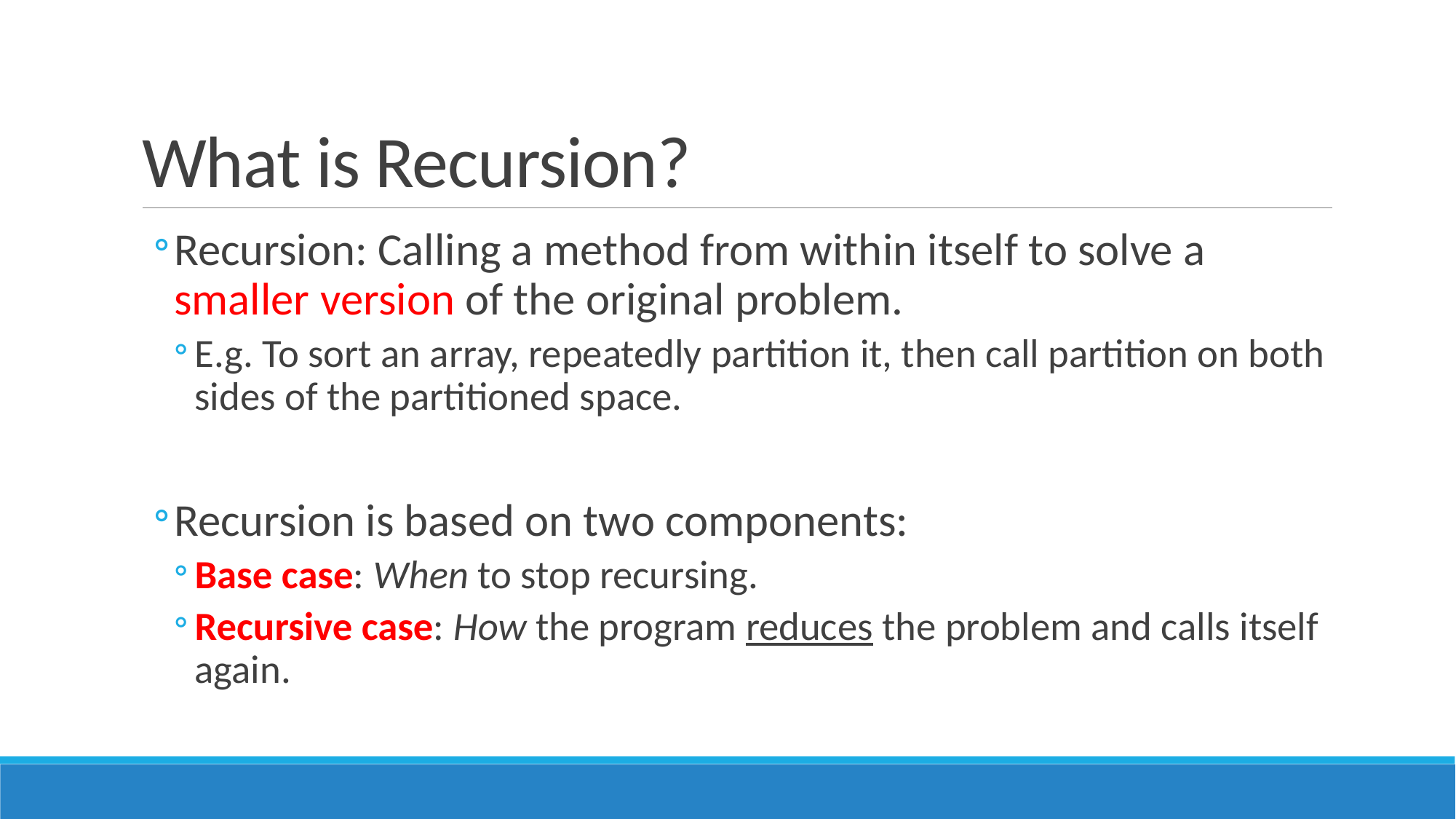

# What is Recursion?
Recursion: Calling a method from within itself to solve a smaller version of the original problem.
E.g. To sort an array, repeatedly partition it, then call partition on both sides of the partitioned space.

Recursion is based on two components:
Base case: When to stop recursing.
Recursive case: How the program reduces the problem and calls itself again.